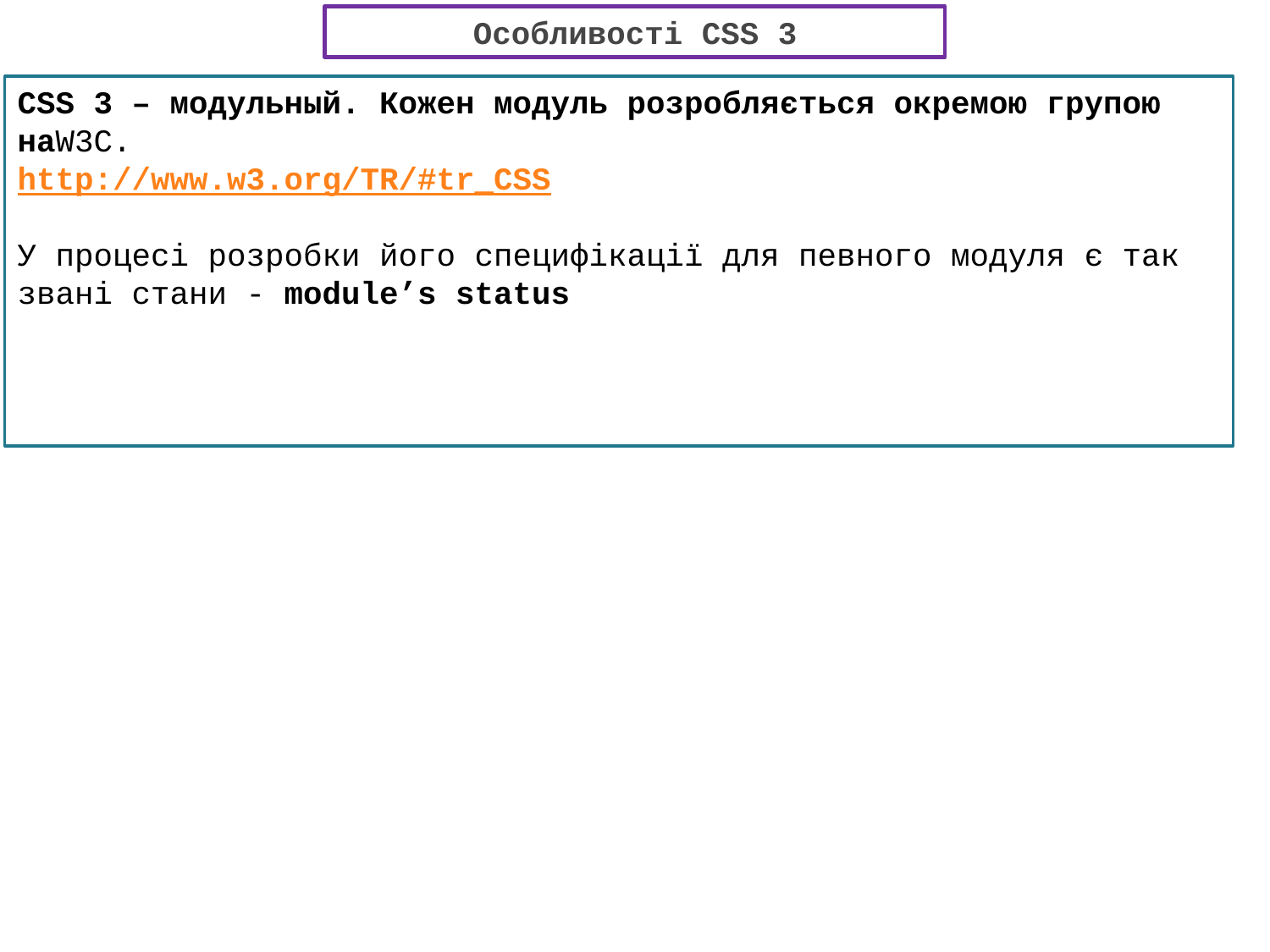

Особливості CSS 3
CSS 3 – модульный. Кожен модуль розробляється окремою групою наW3C.
http://www.w3.org/TR/#tr_CSS

У процесі розробки його специфікації для певного модуля є так звані стани - module’s status